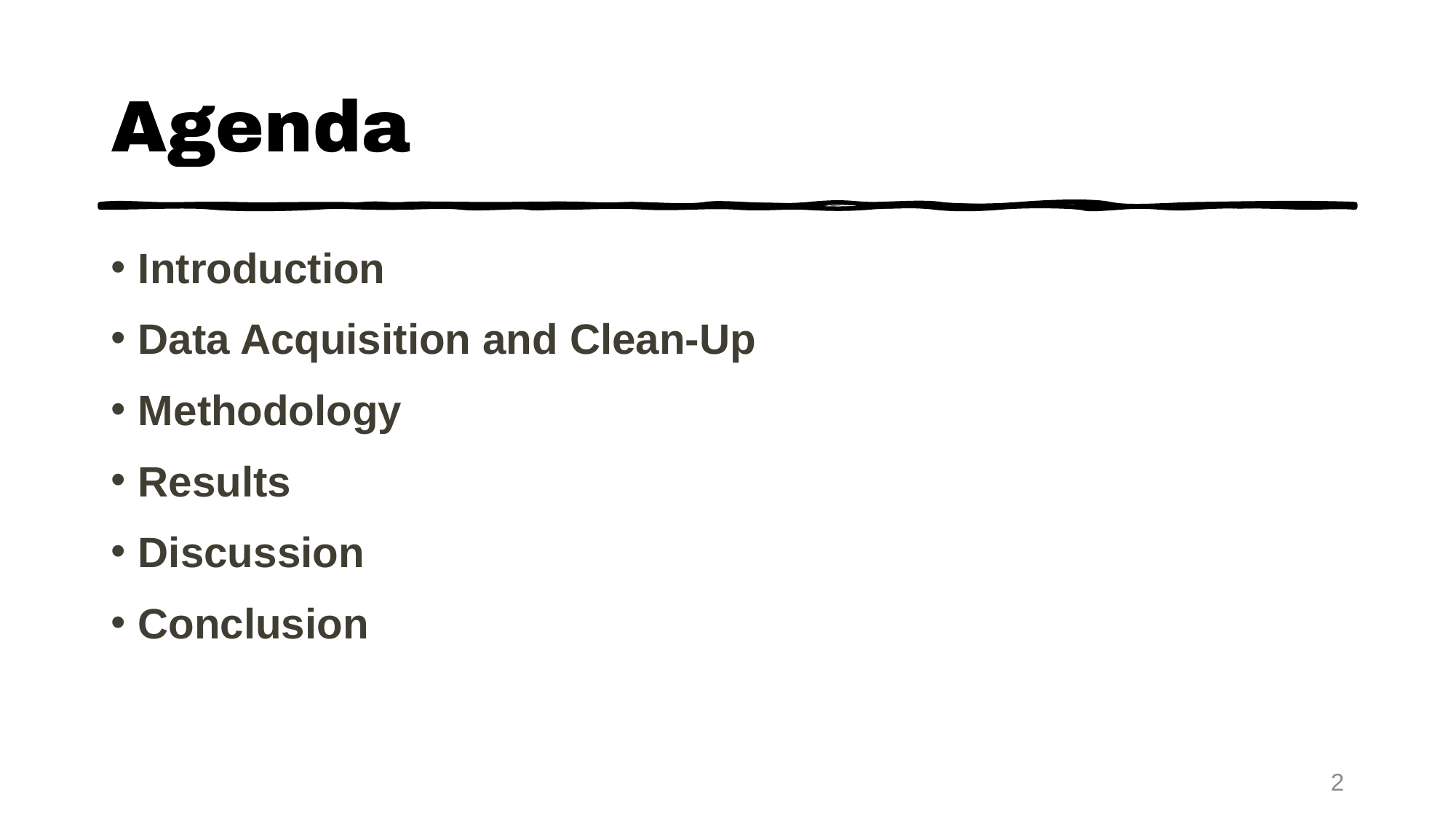

# Agenda
Introduction
Data Acquisition and Clean-Up
Methodology
Results
Discussion
Conclusion
2